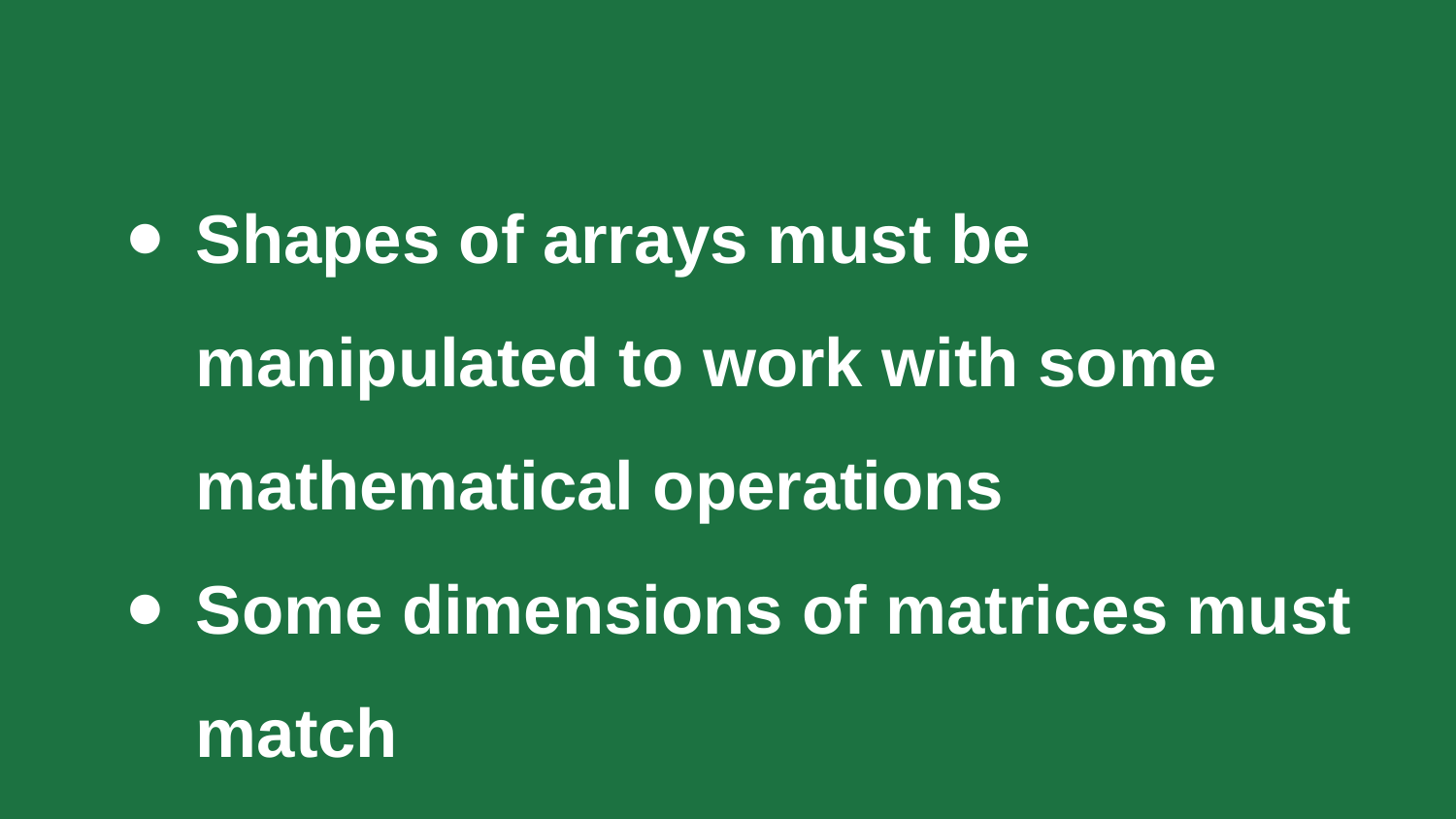

# Shapes of arrays must be manipulated to work with some mathematical operations
Some dimensions of matrices must match